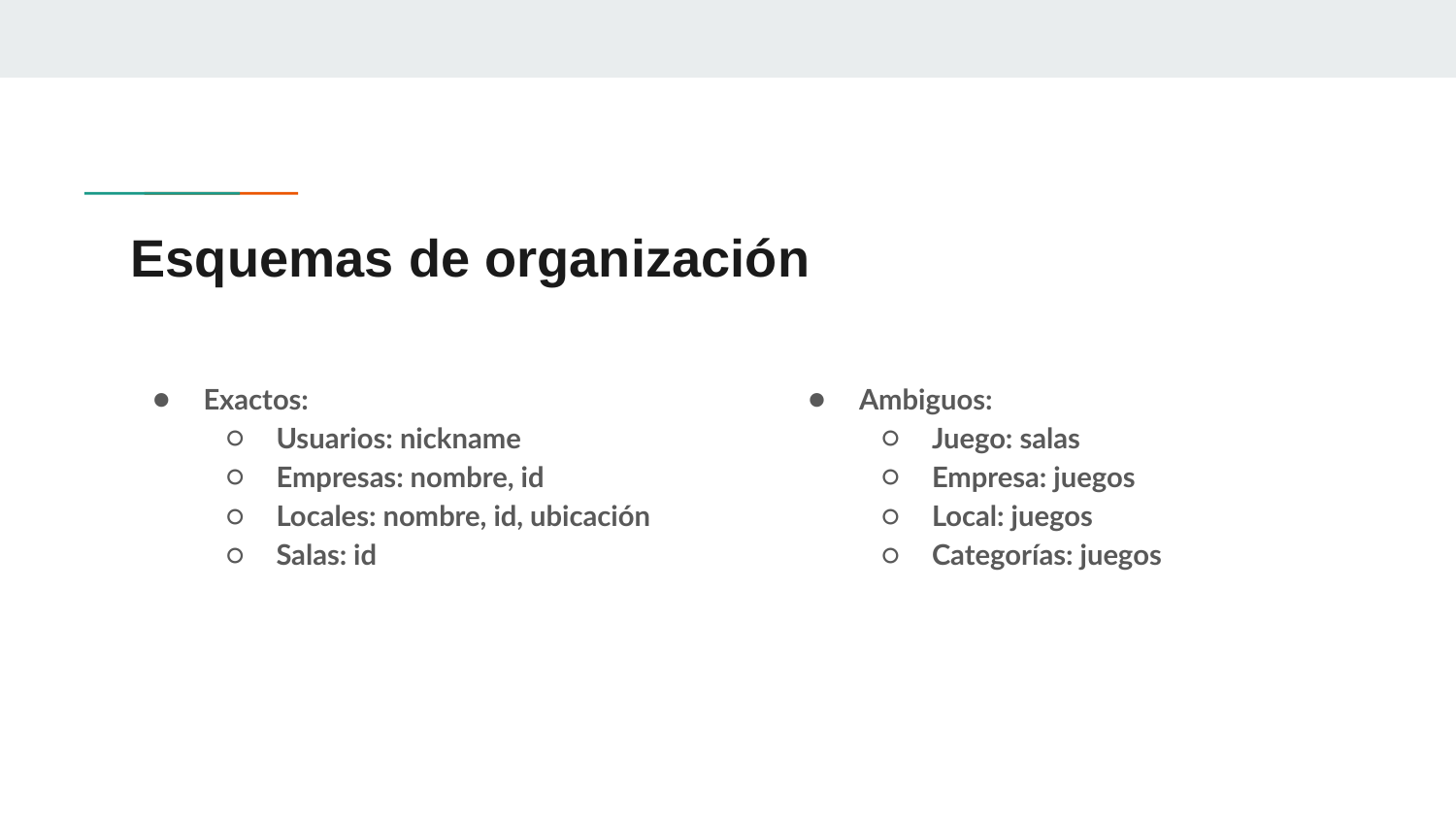

# Esquemas de organización
Exactos:
Usuarios: nickname
Empresas: nombre, id
Locales: nombre, id, ubicación
Salas: id
Ambiguos:
Juego: salas
Empresa: juegos
Local: juegos
Categorías: juegos